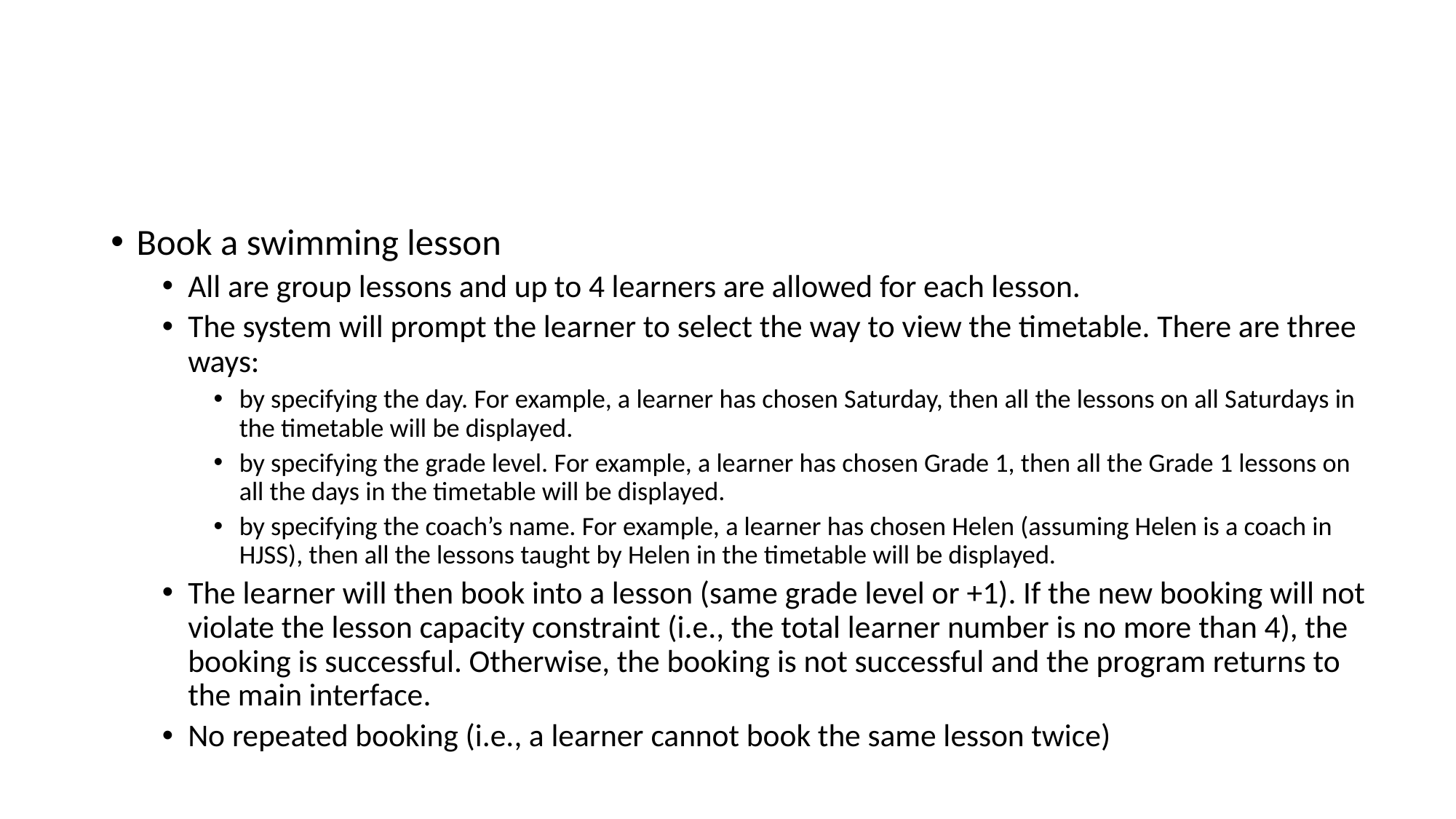

#
Book a swimming lesson
All are group lessons and up to 4 learners are allowed for each lesson.
The system will prompt the learner to select the way to view the timetable. There are three ways:
by specifying the day. For example, a learner has chosen Saturday, then all the lessons on all Saturdays in the timetable will be displayed.
by specifying the grade level. For example, a learner has chosen Grade 1, then all the Grade 1 lessons on all the days in the timetable will be displayed.
by specifying the coach’s name. For example, a learner has chosen Helen (assuming Helen is a coach in HJSS), then all the lessons taught by Helen in the timetable will be displayed.
The learner will then book into a lesson (same grade level or +1). If the new booking will not violate the lesson capacity constraint (i.e., the total learner number is no more than 4), the booking is successful. Otherwise, the booking is not successful and the program returns to the main interface.
No repeated booking (i.e., a learner cannot book the same lesson twice)